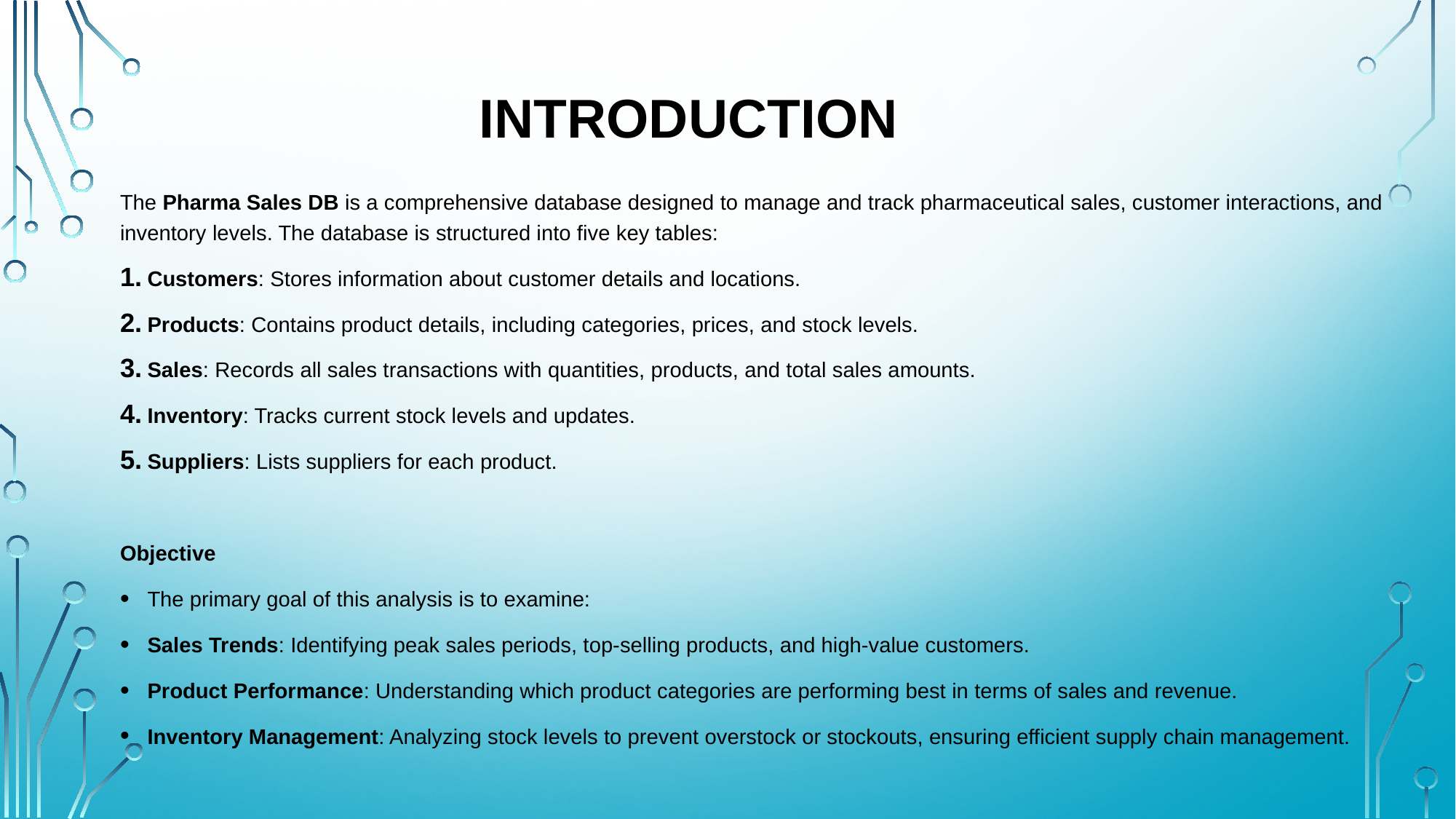

# Introduction
The Pharma Sales DB is a comprehensive database designed to manage and track pharmaceutical sales, customer interactions, and inventory levels. The database is structured into five key tables:
Customers: Stores information about customer details and locations.
Products: Contains product details, including categories, prices, and stock levels.
Sales: Records all sales transactions with quantities, products, and total sales amounts.
Inventory: Tracks current stock levels and updates.
Suppliers: Lists suppliers for each product.

Objective
The primary goal of this analysis is to examine:
Sales Trends: Identifying peak sales periods, top-selling products, and high-value customers.
Product Performance: Understanding which product categories are performing best in terms of sales and revenue.
Inventory Management: Analyzing stock levels to prevent overstock or stockouts, ensuring efficient supply chain management.